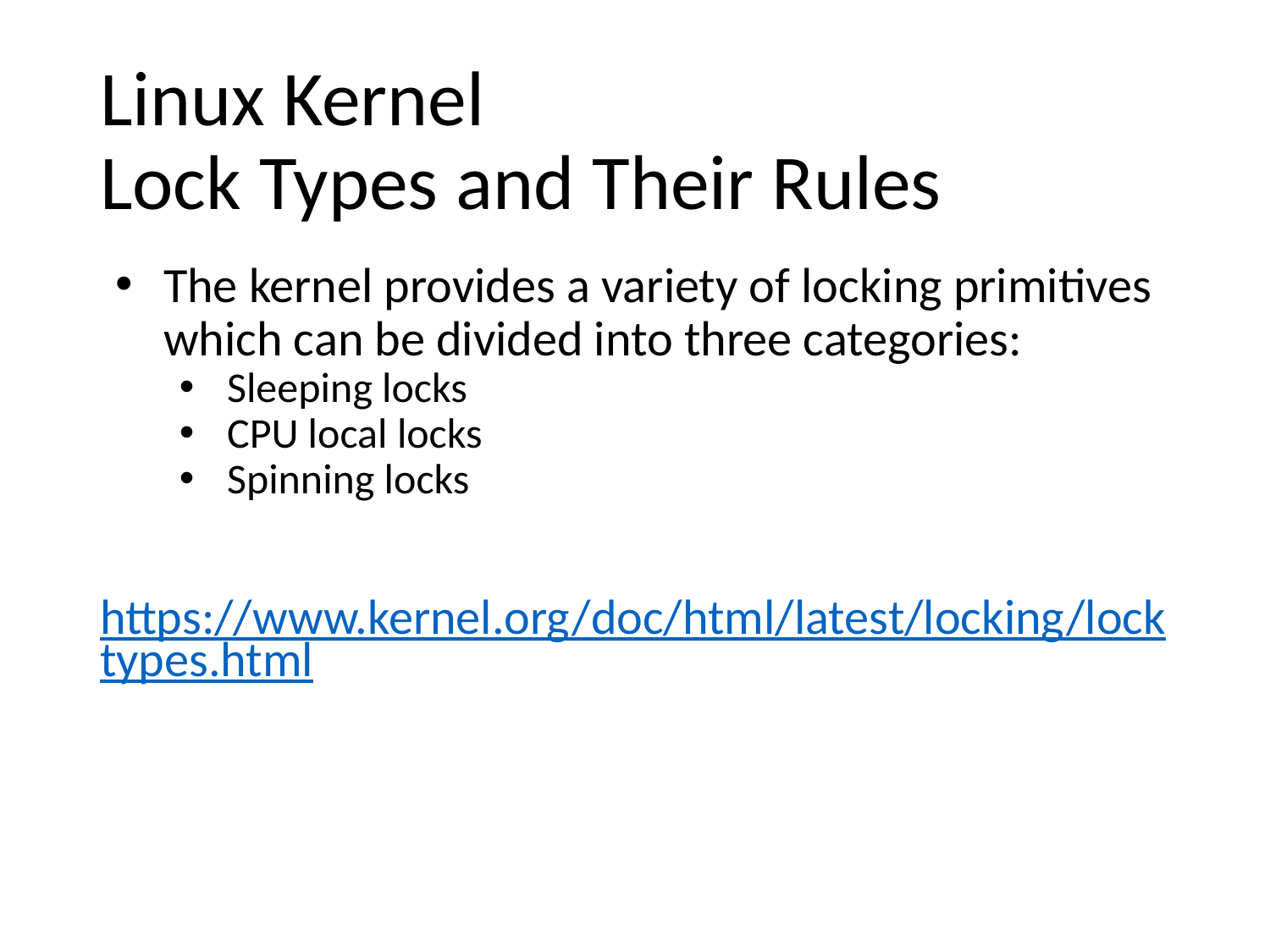

# Linux Kernel
Lock Types and Their Rules
The kernel provides a variety of locking primitives which can be divided into three categories:
Sleeping locks
CPU local locks
Spinning locks

https://www.kernel.org/doc/html/latest/locking/locktypes.html